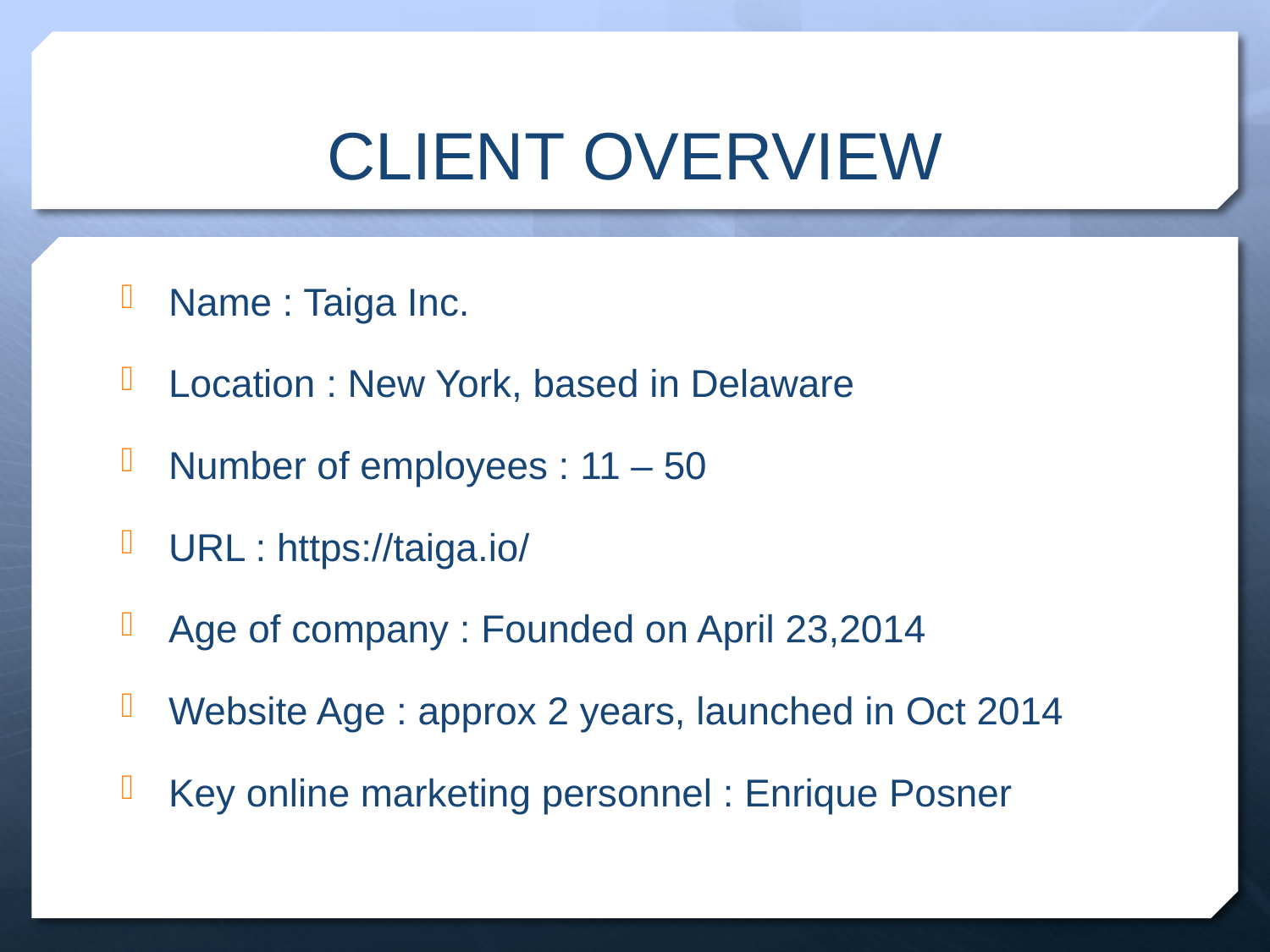

# CLIENT OVERVIEW
Name : Taiga Inc.
Location : New York, based in Delaware
Number of employees : 11 – 50
URL : https://taiga.io/
Age of company : Founded on April 23,2014
Website Age : approx 2 years, launched in Oct 2014
Key online marketing personnel : Enrique Posner